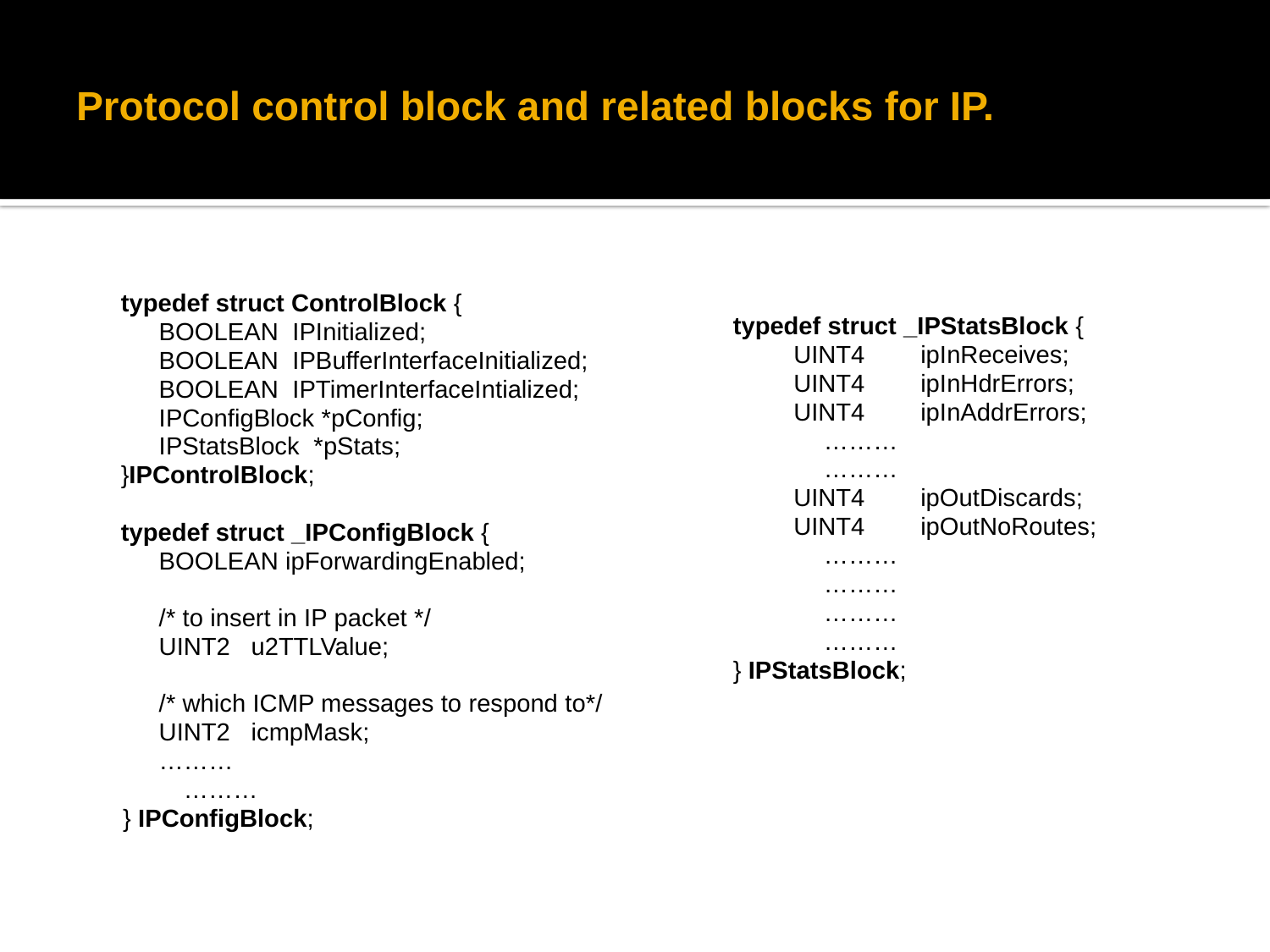

# Protocol control block and related blocks for IP.

typedef struct ControlBlock {
	BOOLEAN  IPInitialized;
	BOOLEAN  IPBufferInterfaceInitialized;
	BOOLEAN  IPTimerInterfaceIntialized;
	IPConfigBlock *pConfig;
	IPStatsBlock  *pStats;
}IPControlBlock;

typedef struct _IPConfigBlock {
	BOOLEAN ipForwardingEnabled;

	/* to insert in IP packet */
	UINT2   u2TTLValue;

	/* which ICMP messages to respond to*/
	UINT2   icmpMask;
	………
	………
} IPConfigBlock;

typedef struct _IPStatsBlock {
	UINT4        ipInReceives;
	UINT4        ipInHdrErrors;
	UINT4        ipInAddrErrors;
             ………
             ………
	UINT4        ipOutDiscards;
	UINT4        ipOutNoRoutes;
             ………
             ………
             ………
             ………
} IPStatsBlock;